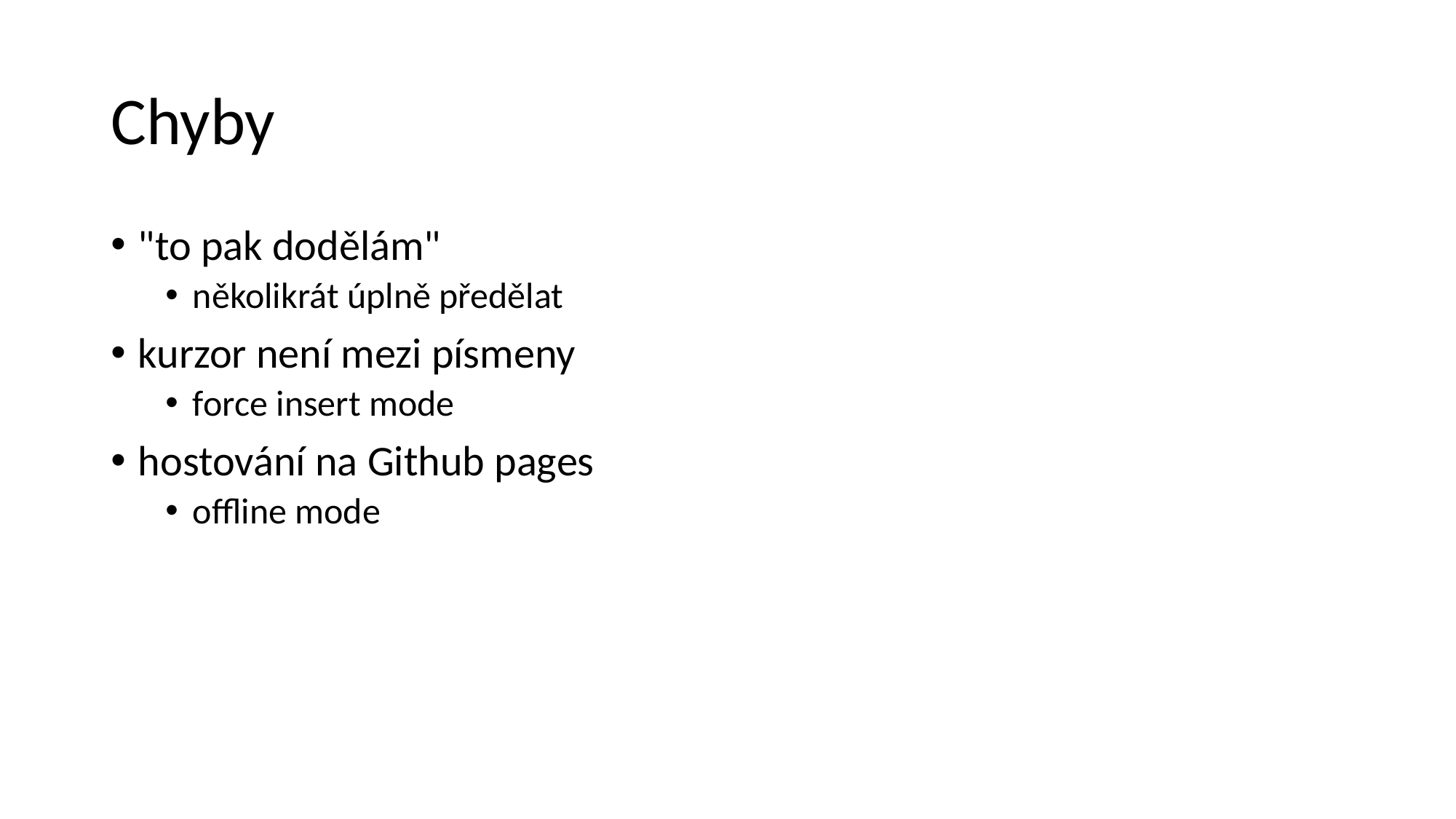

# Chyby
"to pak dodělám"
několikrát úplně předělat
kurzor není mezi písmeny
force insert mode
hostování na Github pages
offline mode